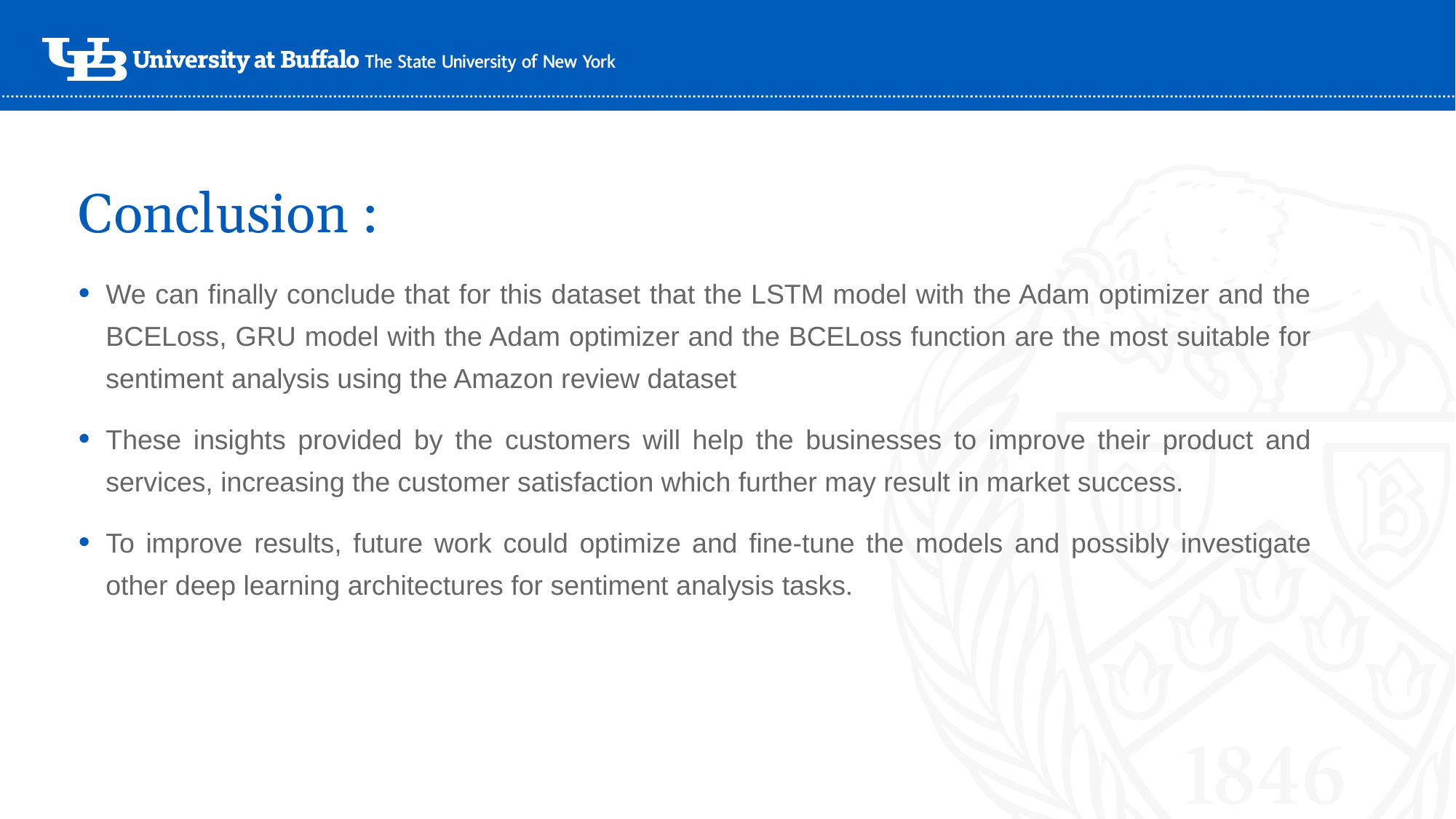

# Conclusion :
We can finally conclude that for this dataset that the LSTM model with the Adam optimizer and the BCELoss, GRU model with the Adam optimizer and the BCELoss function are the most suitable for sentiment analysis using the Amazon review dataset
These insights provided by the customers will help the businesses to improve their product and services, increasing the customer satisfaction which further may result in market success.
To improve results, future work could optimize and fine-tune the models and possibly investigate other deep learning architectures for sentiment analysis tasks.